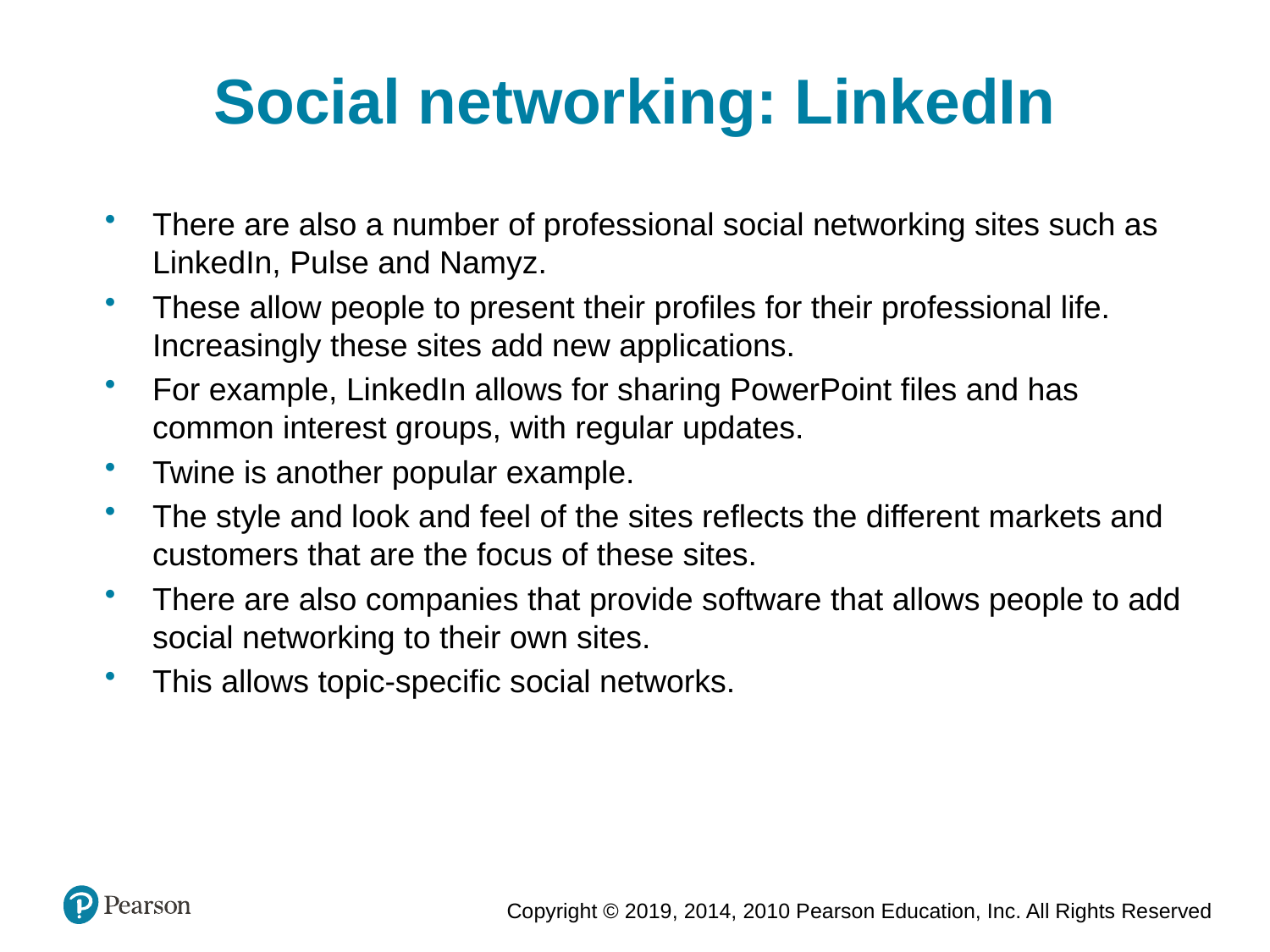

Social networking: LinkedIn
There are also a number of professional social networking sites such as LinkedIn, Pulse and Namyz.
These allow people to present their profiles for their professional life. Increasingly these sites add new applications.
For example, LinkedIn allows for sharing PowerPoint files and has common interest groups, with regular updates.
Twine is another popular example.
The style and look and feel of the sites reflects the different markets and customers that are the focus of these sites.
There are also companies that provide software that allows people to add social networking to their own sites.
This allows topic-specific social networks.